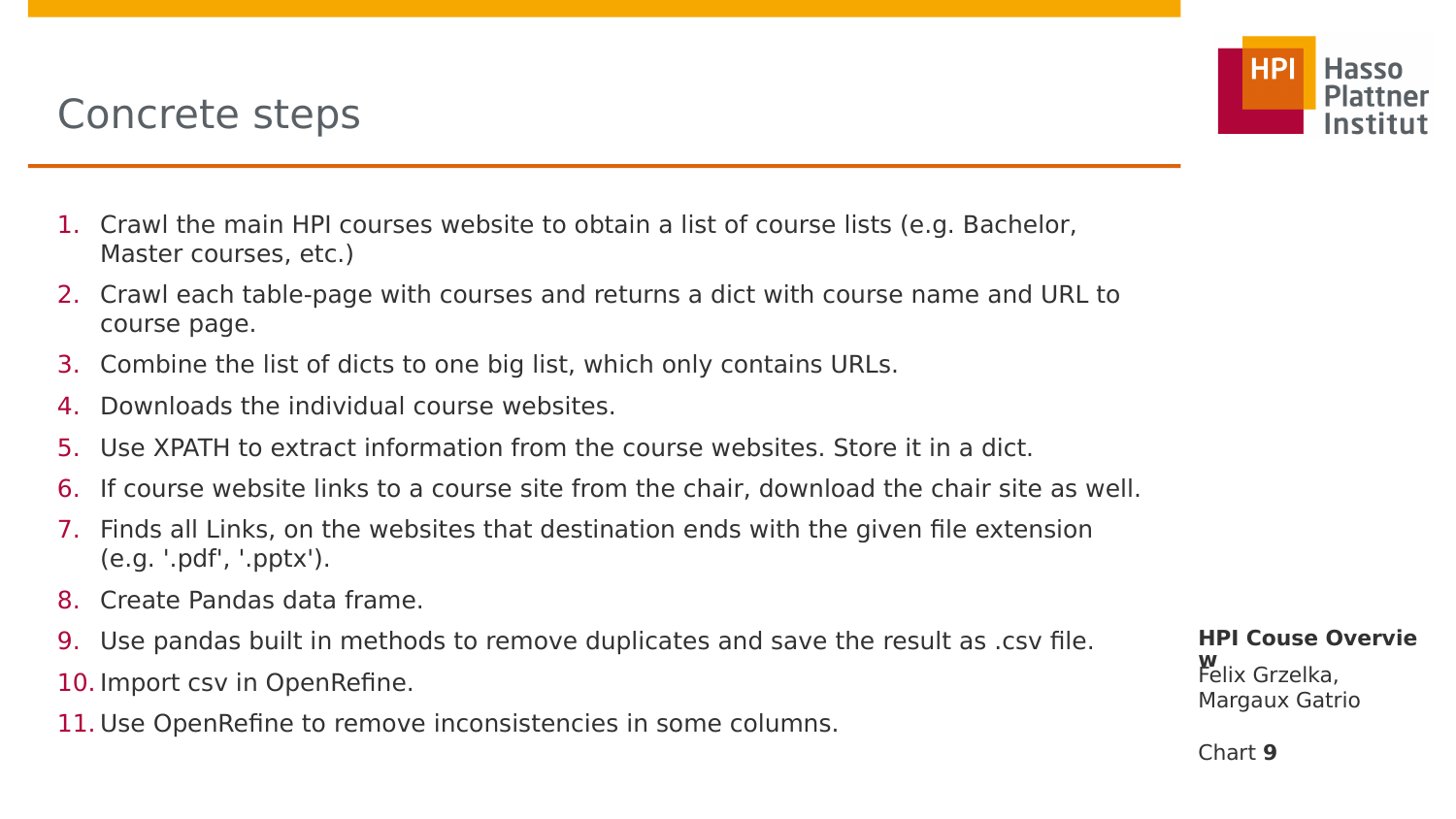

# Concrete steps
Crawl the main HPI courses website to obtain a list of course lists (e.g. Bachelor, Master courses, etc.)
Crawl each table-page with courses and returns a dict with course name and URL to course page.
Combine the list of dicts to one big list, which only contains URLs.
Downloads the individual course websites.
Use XPATH to extract information from the course websites. Store it in a dict.
If course website links to a course site from the chair, download the chair site as well.
Finds all Links, on the websites that destination ends with the given file extension (e.g. '.pdf', '.pptx').
Create Pandas data frame.
Use pandas built in methods to remove duplicates and save the result as .csv file.
Import csv in OpenRefine.
Use OpenRefine to remove inconsistencies in some columns.
HPI Couse Overview
Felix Grzelka, Margaux Gatrio
Chart 9